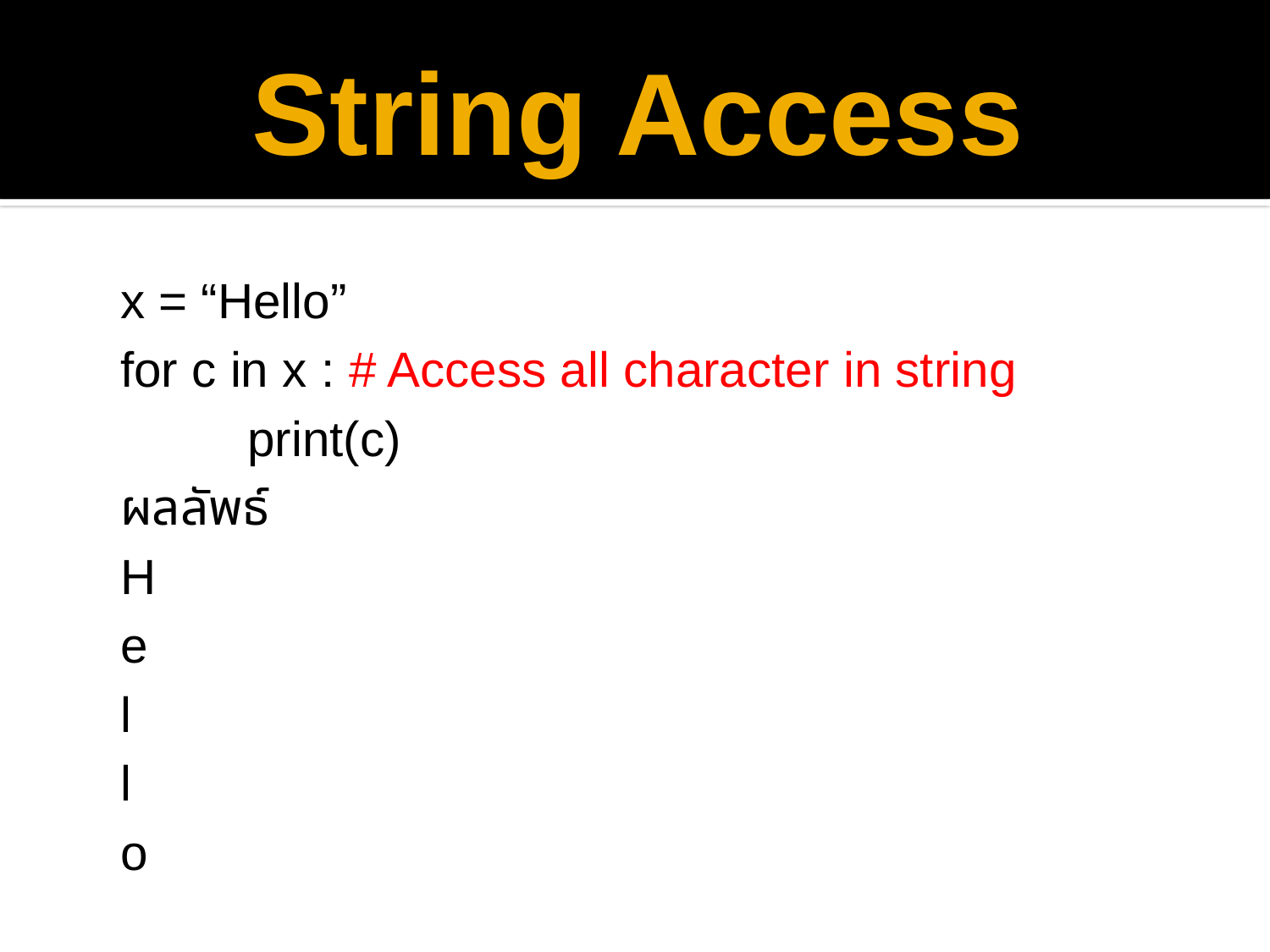

# String Access
x = “Hello”
for c in x : # Access all character in string
	print(c)
ผลลัพธ์
H
e
l
l
o